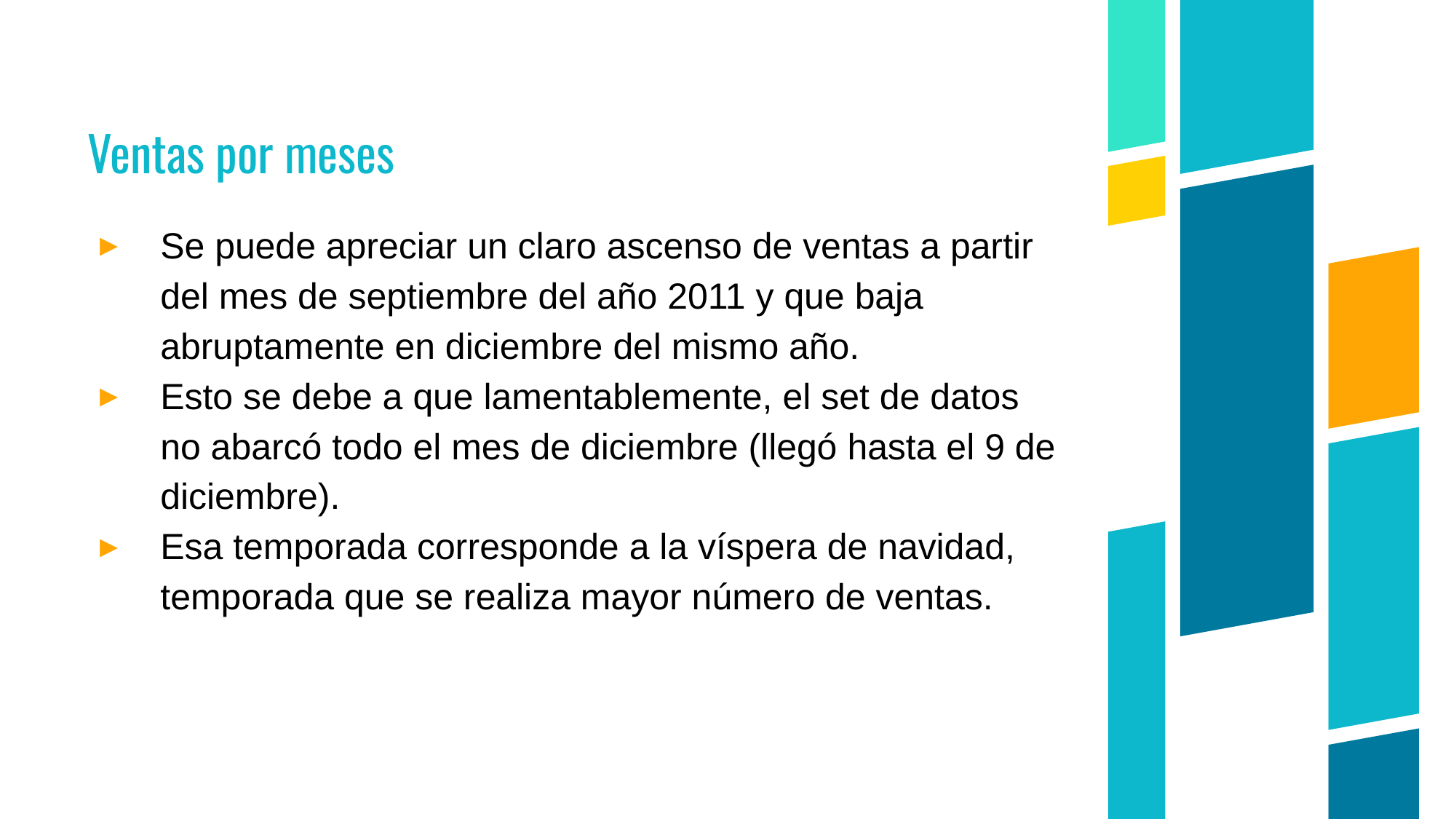

# Ventas por meses
Se puede apreciar un claro ascenso de ventas a partir del mes de septiembre del año 2011 y que baja abruptamente en diciembre del mismo año.
Esto se debe a que lamentablemente, el set de datos no abarcó todo el mes de diciembre (llegó hasta el 9 de diciembre).
Esa temporada corresponde a la víspera de navidad, temporada que se realiza mayor número de ventas.